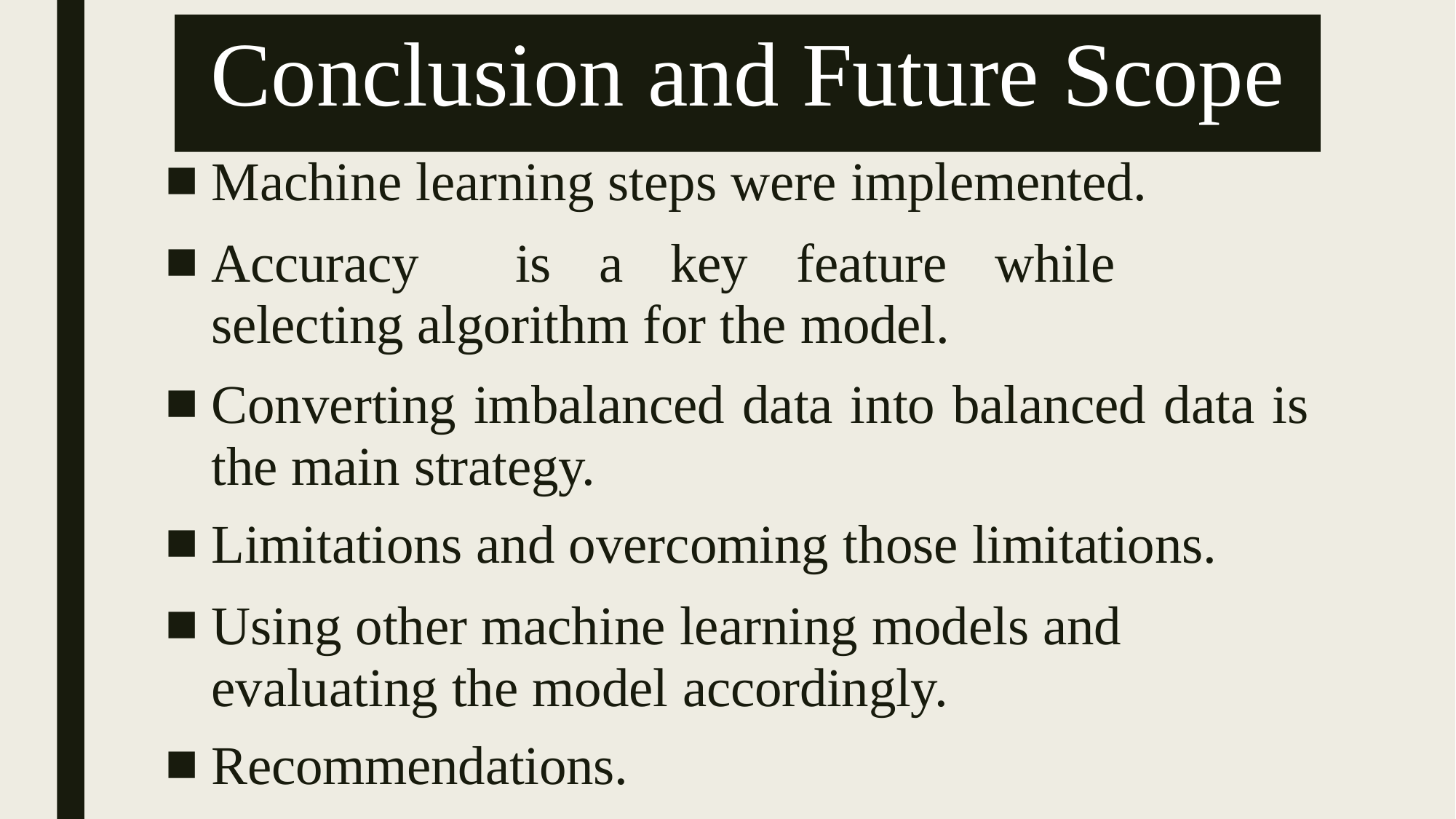

# Conclusion and Future Scope
Machine learning steps were implemented.
Accuracy	is	a	key	feature	while	selecting algorithm for the model.
Converting imbalanced data into balanced data is the main strategy.
Limitations and overcoming those limitations.
Using other machine learning models and evaluating the model accordingly.
Recommendations.